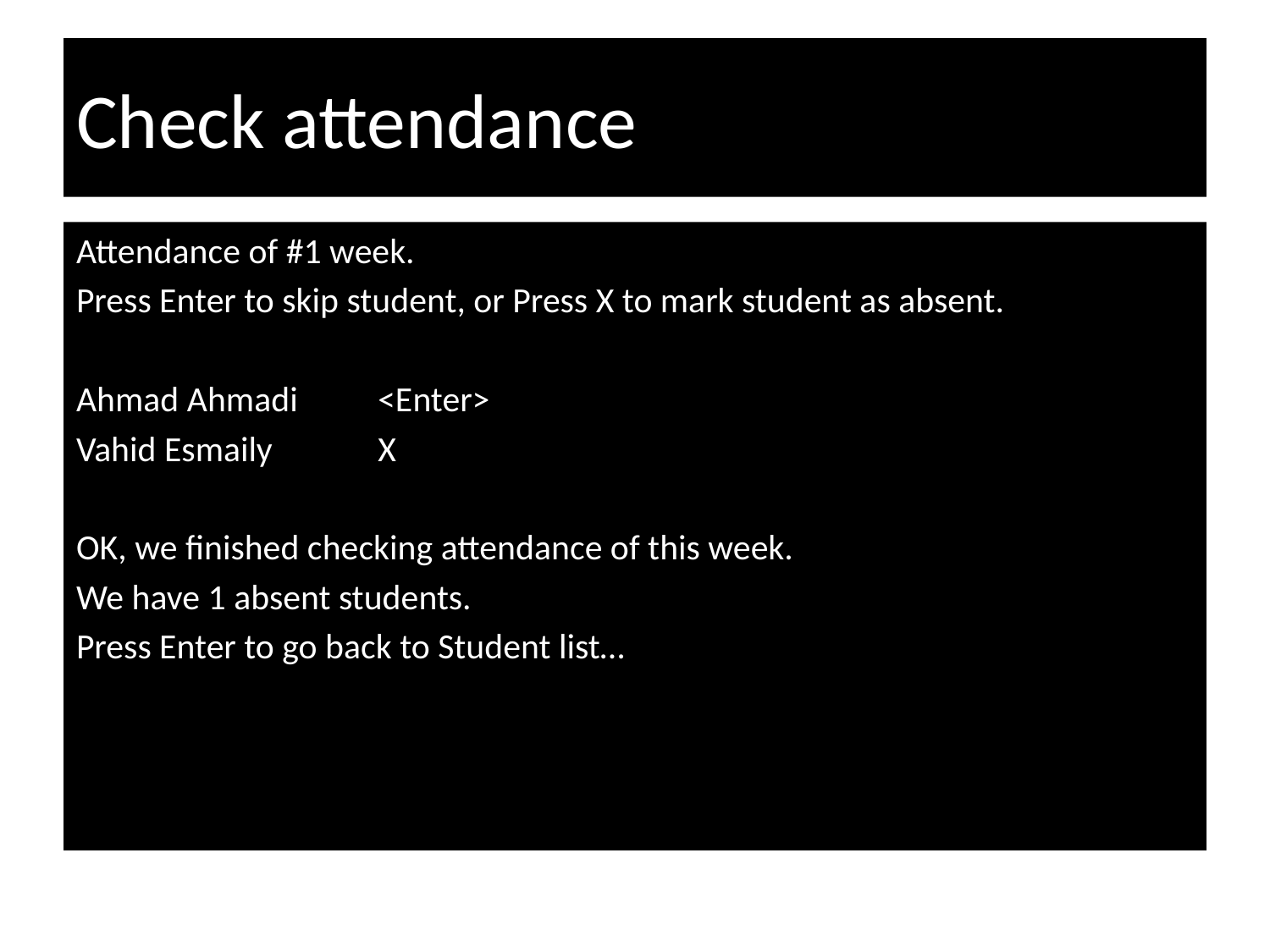

# Check attendance
Attendance of #1 week.
Press Enter to skip student, or Press X to mark student as absent.

Ahmad Ahmadi	<Enter>
Vahid Esmaily	X

OK, we finished checking attendance of this week.
We have 1 absent students.
Press Enter to go back to Student list…